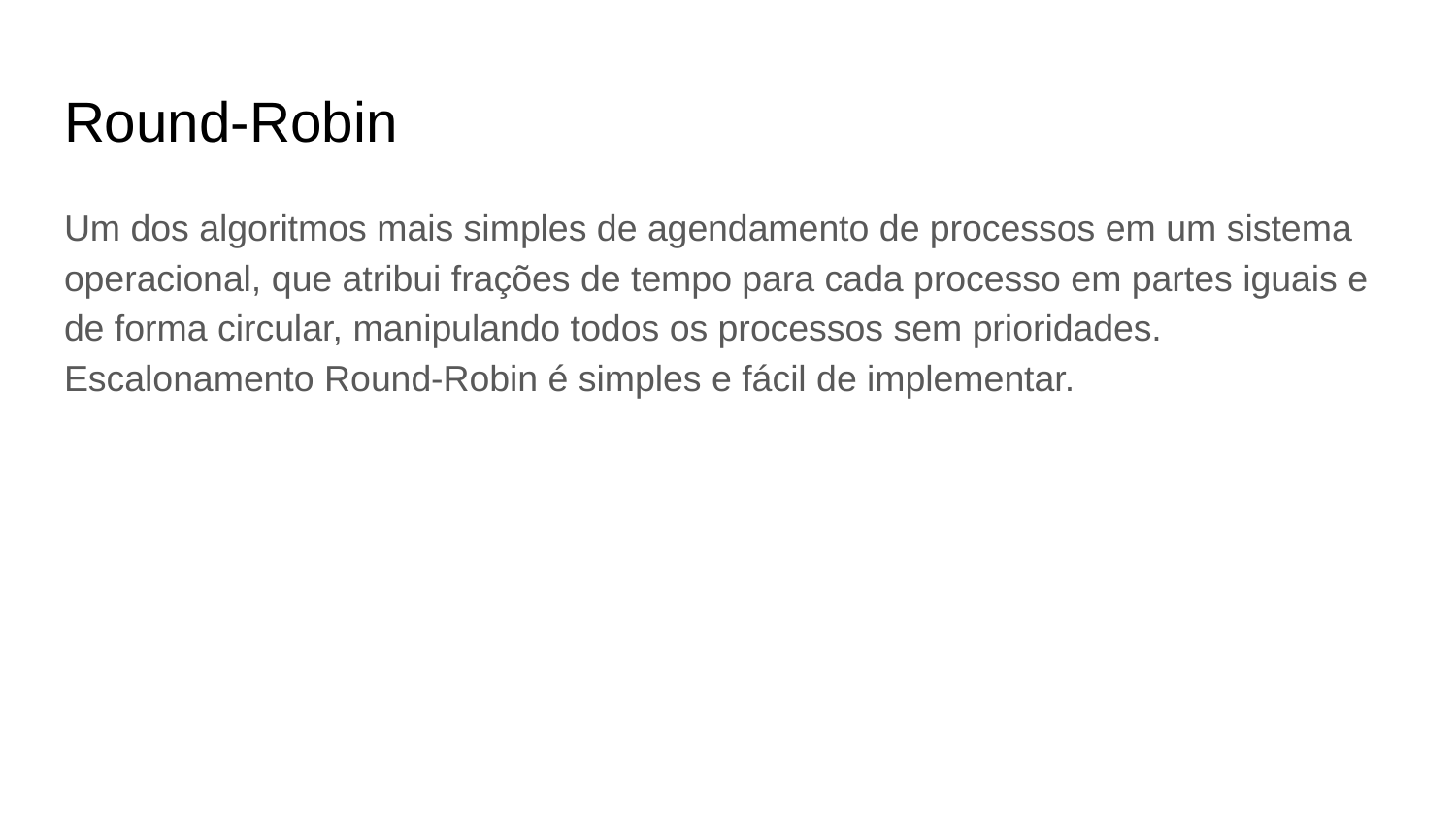

# Round-Robin
Um dos algoritmos mais simples de agendamento de processos em um sistema operacional, que atribui frações de tempo para cada processo em partes iguais e de forma circular, manipulando todos os processos sem prioridades. Escalonamento Round-Robin é simples e fácil de implementar.